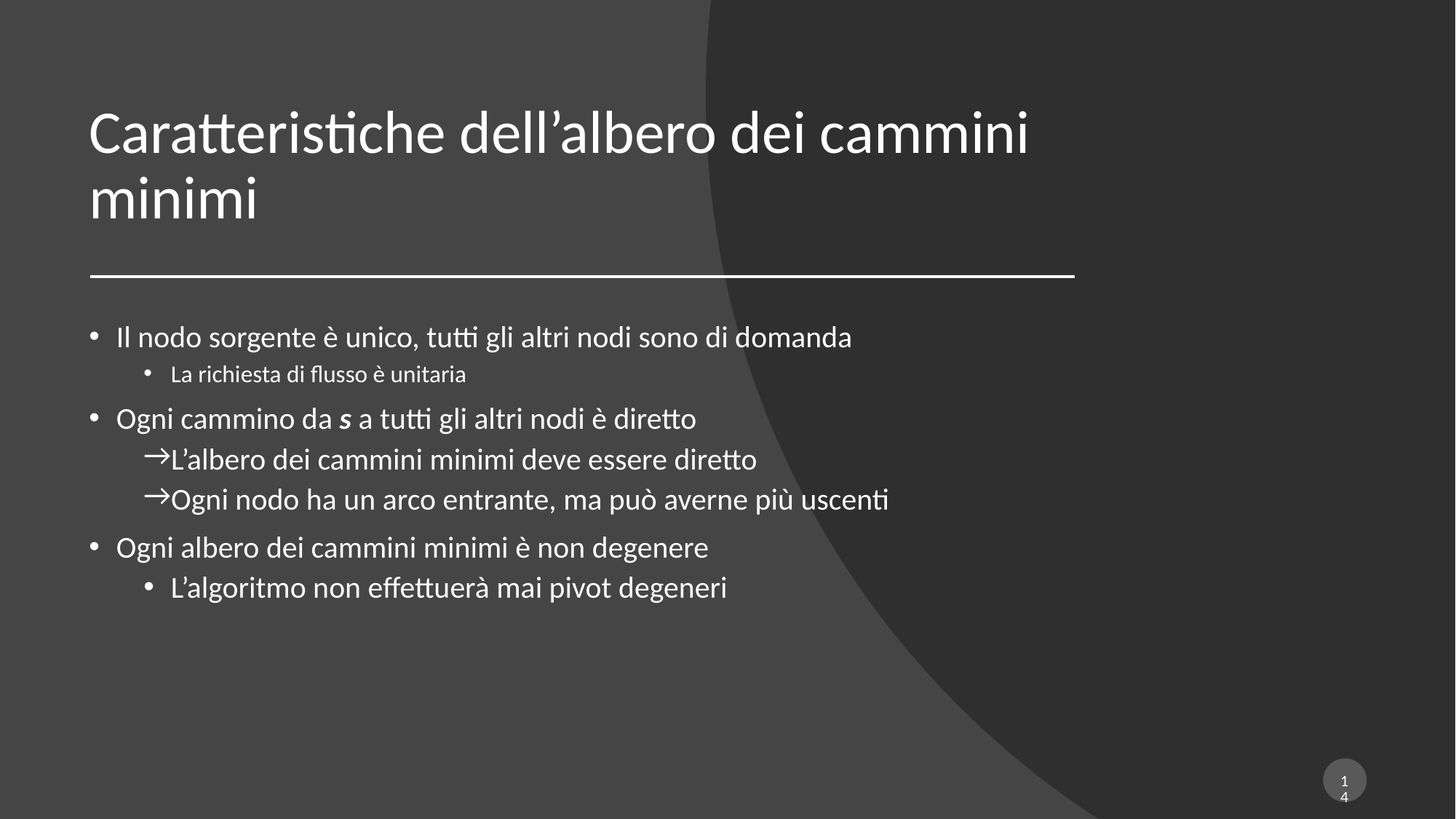

# Caratteristiche dell’albero dei cammini minimi
Il nodo sorgente è unico, tutti gli altri nodi sono di domanda
La richiesta di flusso è unitaria
Ogni cammino da s a tutti gli altri nodi è diretto
L’albero dei cammini minimi deve essere diretto
Ogni nodo ha un arco entrante, ma può averne più uscenti
Ogni albero dei cammini minimi è non degenere
L’algoritmo non effettuerà mai pivot degeneri
14